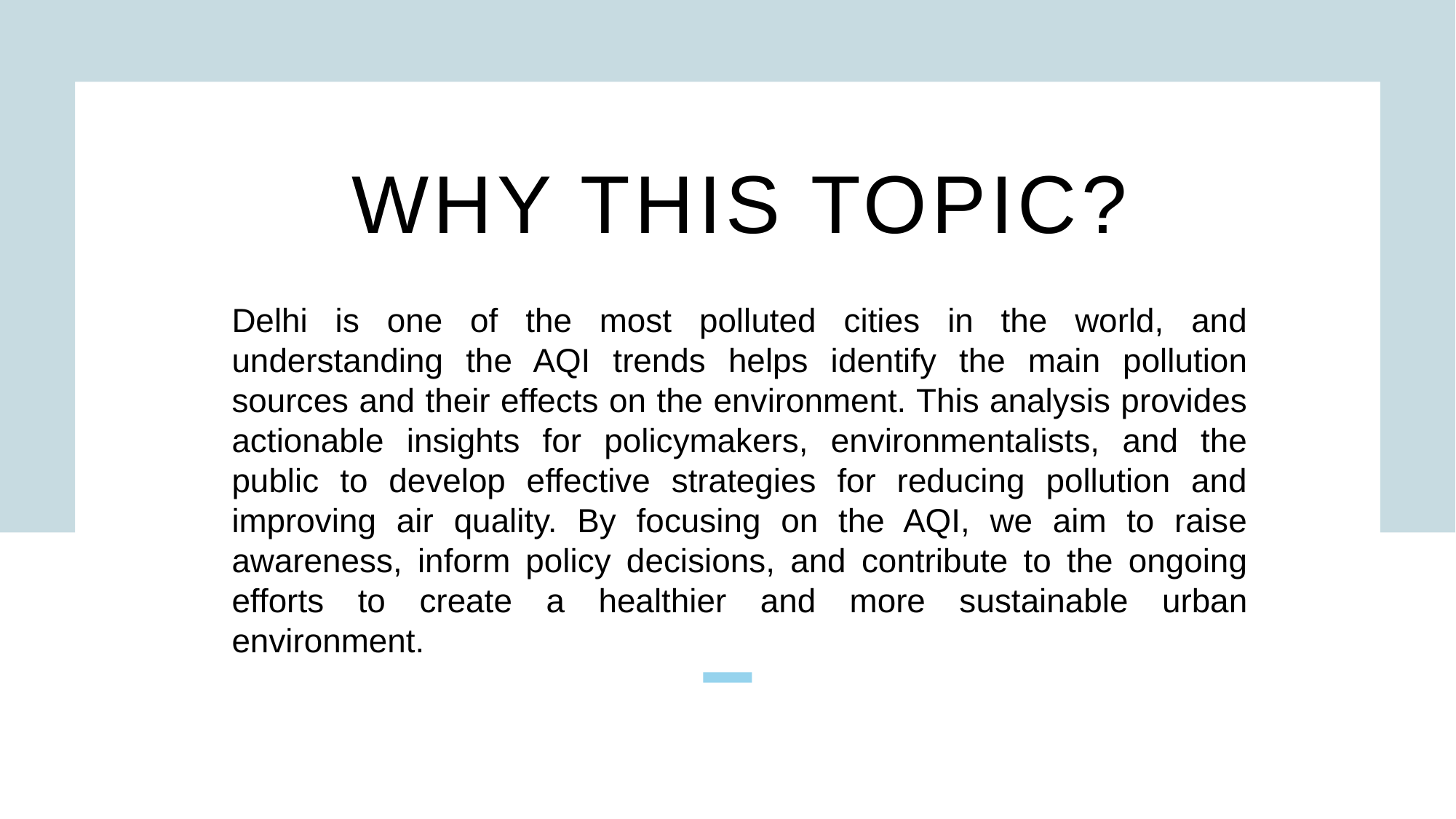

# Why this topic?
Delhi is one of the most polluted cities in the world, and understanding the AQI trends helps identify the main pollution sources and their effects on the environment. This analysis provides actionable insights for policymakers, environmentalists, and the public to develop effective strategies for reducing pollution and improving air quality. By focusing on the AQI, we aim to raise awareness, inform policy decisions, and contribute to the ongoing efforts to create a healthier and more sustainable urban environment.